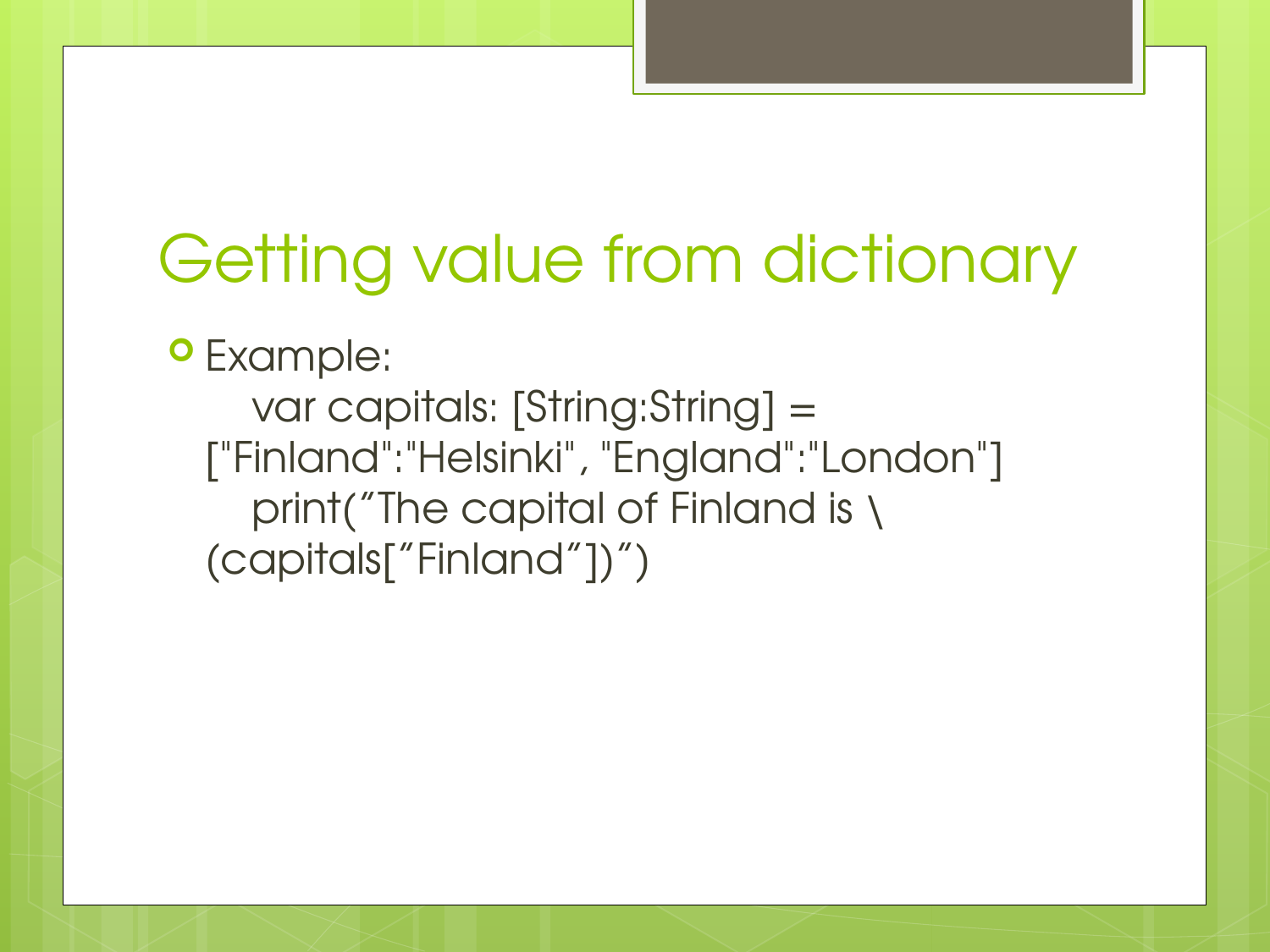

# Getting value from dictionary
Example:
    var capitals: [String:String] = ["Finland":"Helsinki", "England":"London"]
    print(”The capital of Finland is \(capitals[”Finland”])”)